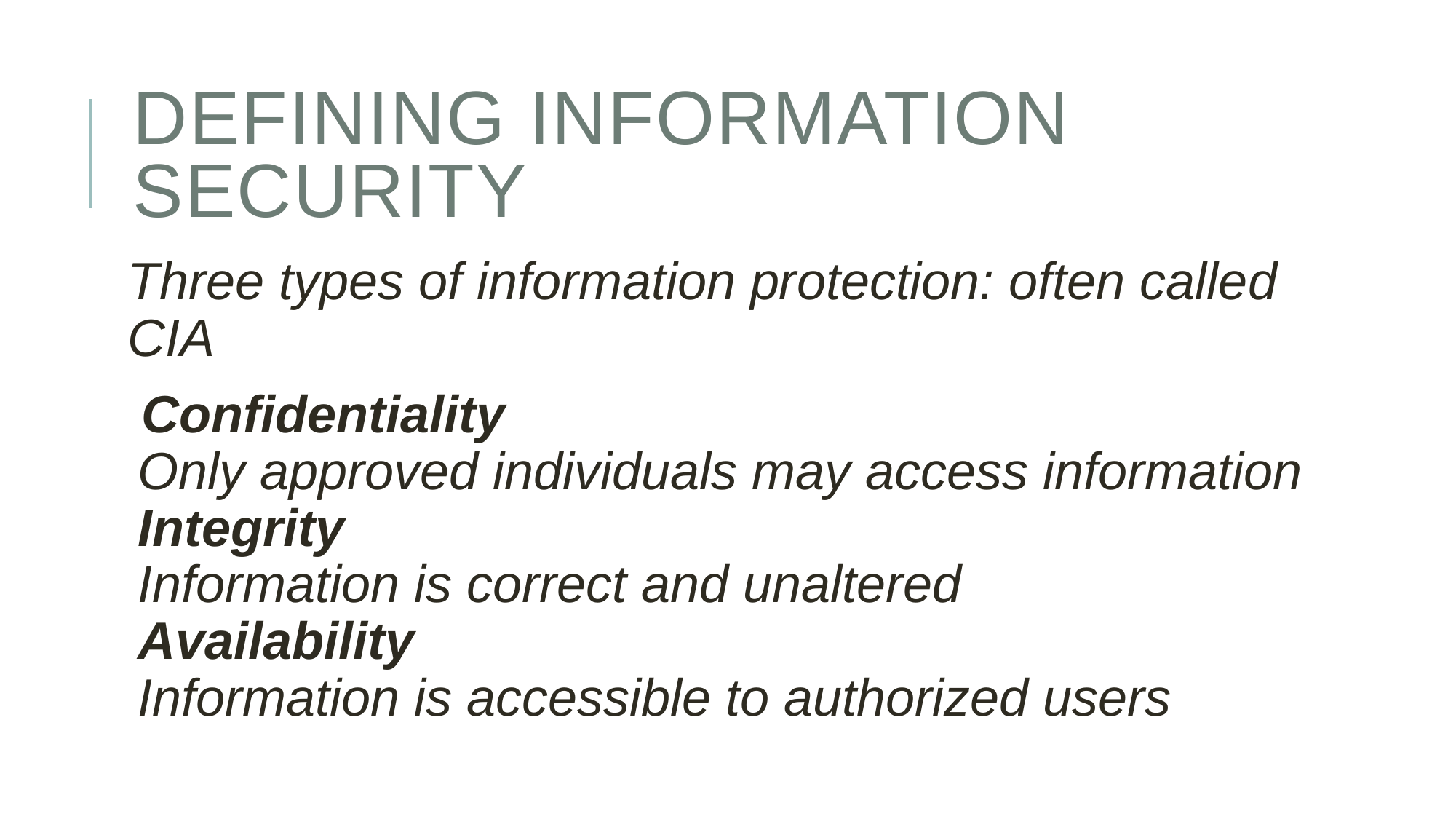

# Defining Information Security
Three types of information protection: often called CIA
Confidentiality
Only approved individuals may access information
Integrity
Information is correct and unaltered
Availability
Information is accessible to authorized users